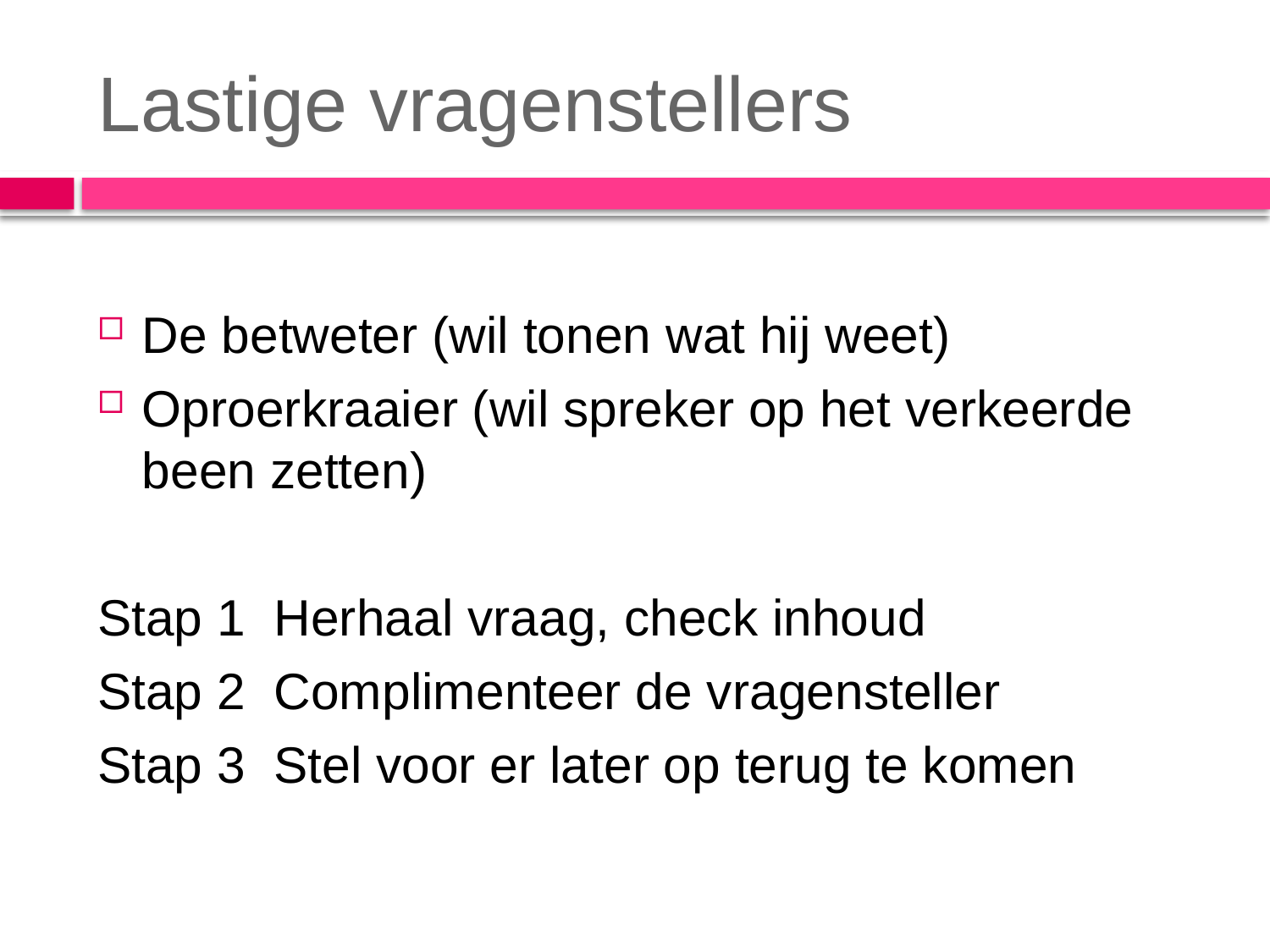

# Lastige vragenstellers

De betweter (wil tonen wat hij weet)
Oproerkraaier (wil spreker op het verkeerde been zetten)

Stap 1  Herhaal vraag, check inhoud
Stap 2  Complimenteer de vragensteller
Stap 3  Stel voor er later op terug te komen